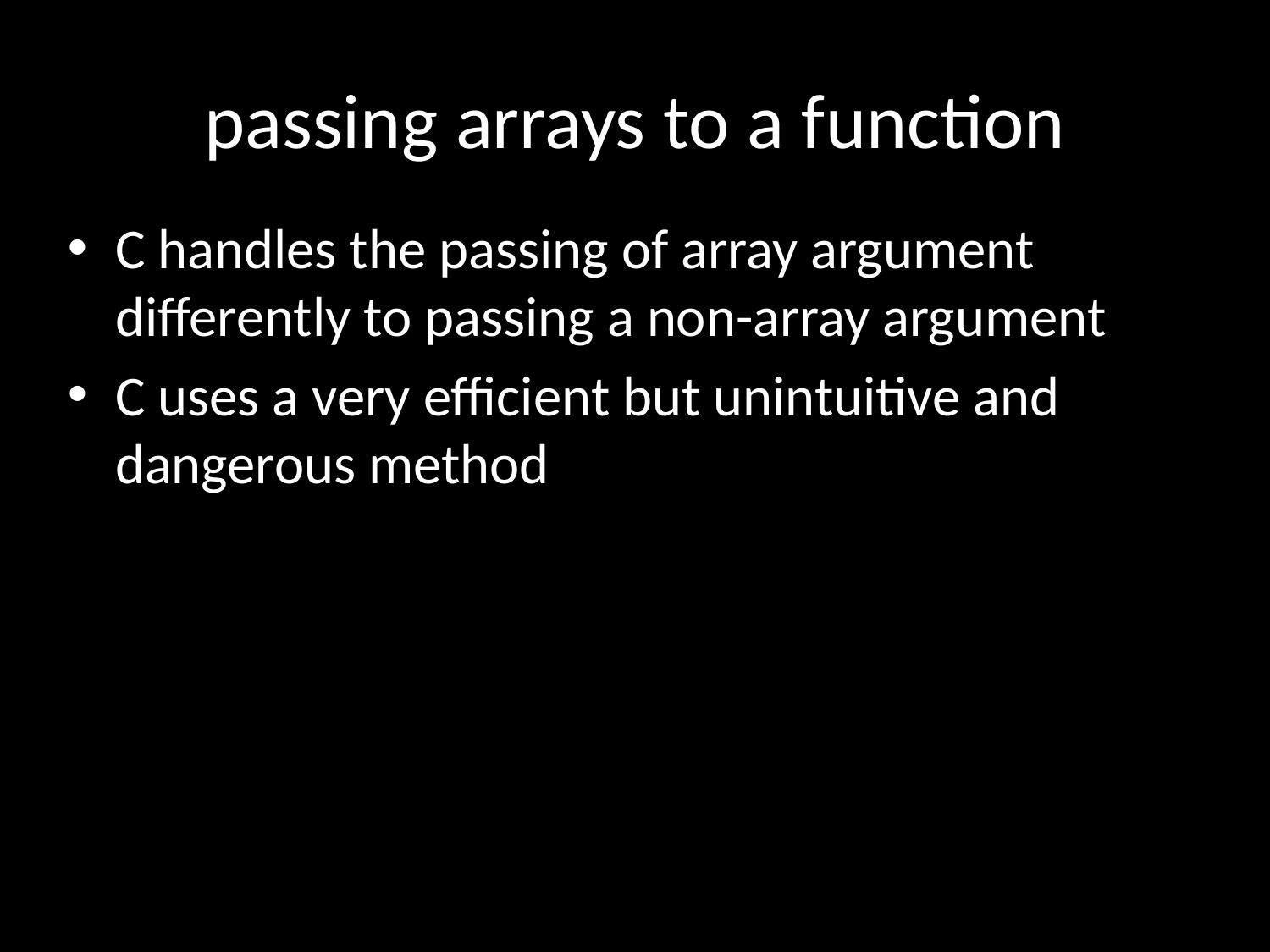

# passing arrays to a function
C handles the passing of array argument differently to passing a non-array argument
C uses a very efficient but unintuitive and dangerous method